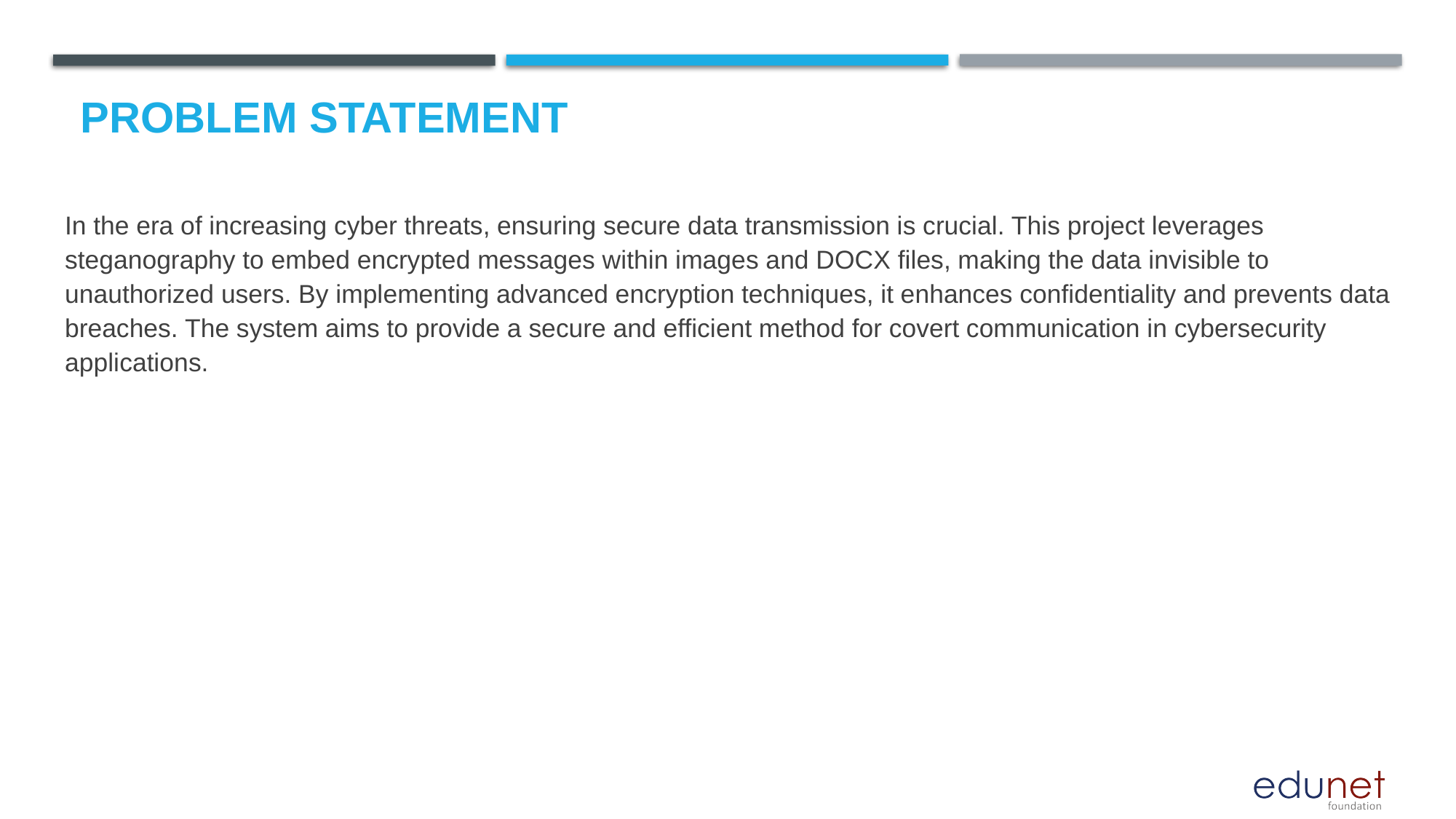

# Problem Statement
In the era of increasing cyber threats, ensuring secure data transmission is crucial. This project leverages steganography to embed encrypted messages within images and DOCX files, making the data invisible to unauthorized users. By implementing advanced encryption techniques, it enhances confidentiality and prevents data breaches. The system aims to provide a secure and efficient method for covert communication in cybersecurity applications.